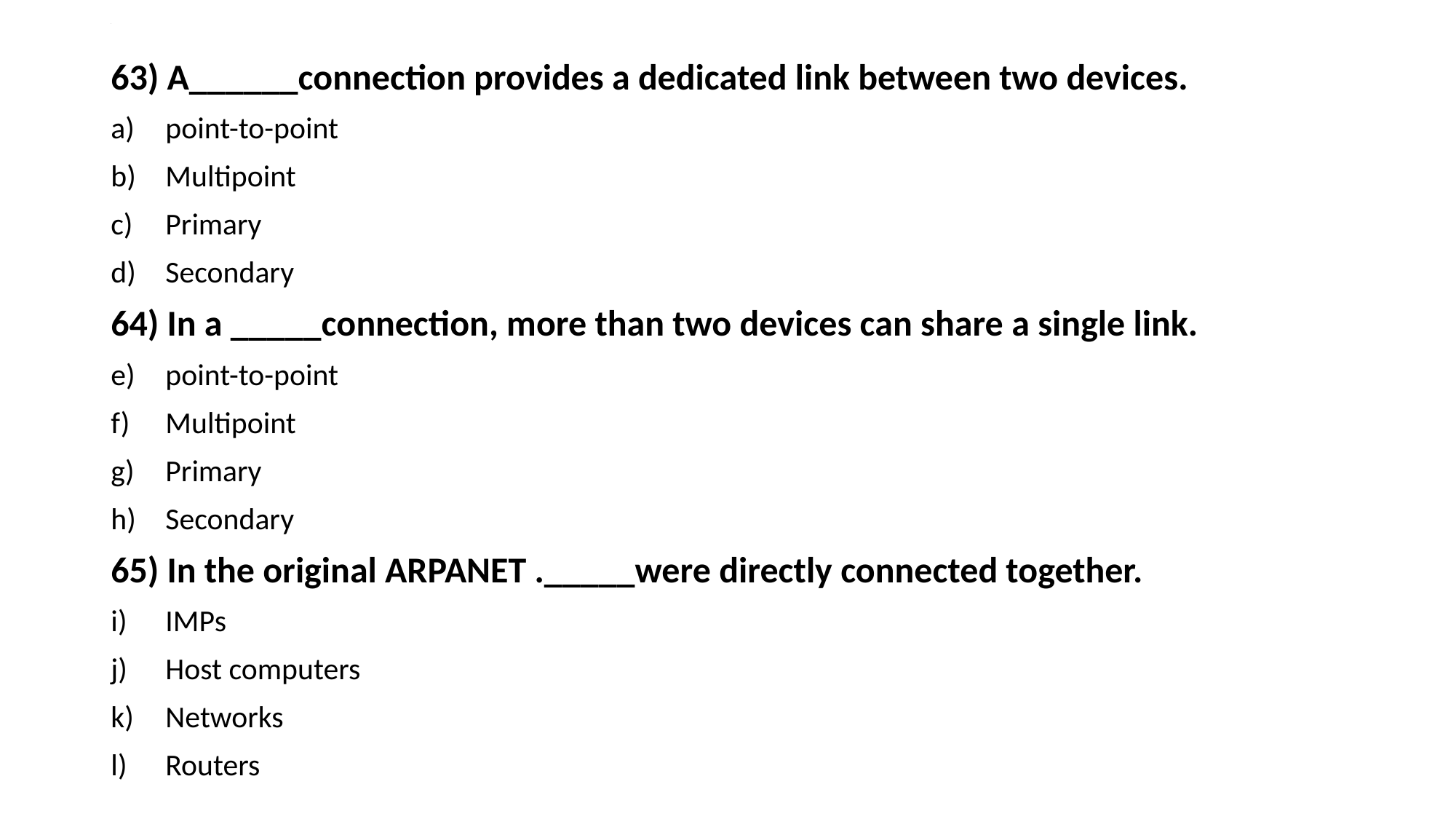

# .
63) A______connection provides a dedicated link between two devices.
point-to-point
Multipoint
Primary
Secondary
64) In a _____connection, more than two devices can share a single link.
point-to-point
Multipoint
Primary
Secondary
65) In the original ARPANET ._____were directly connected together.
IMPs
Host computers
Networks
Routers